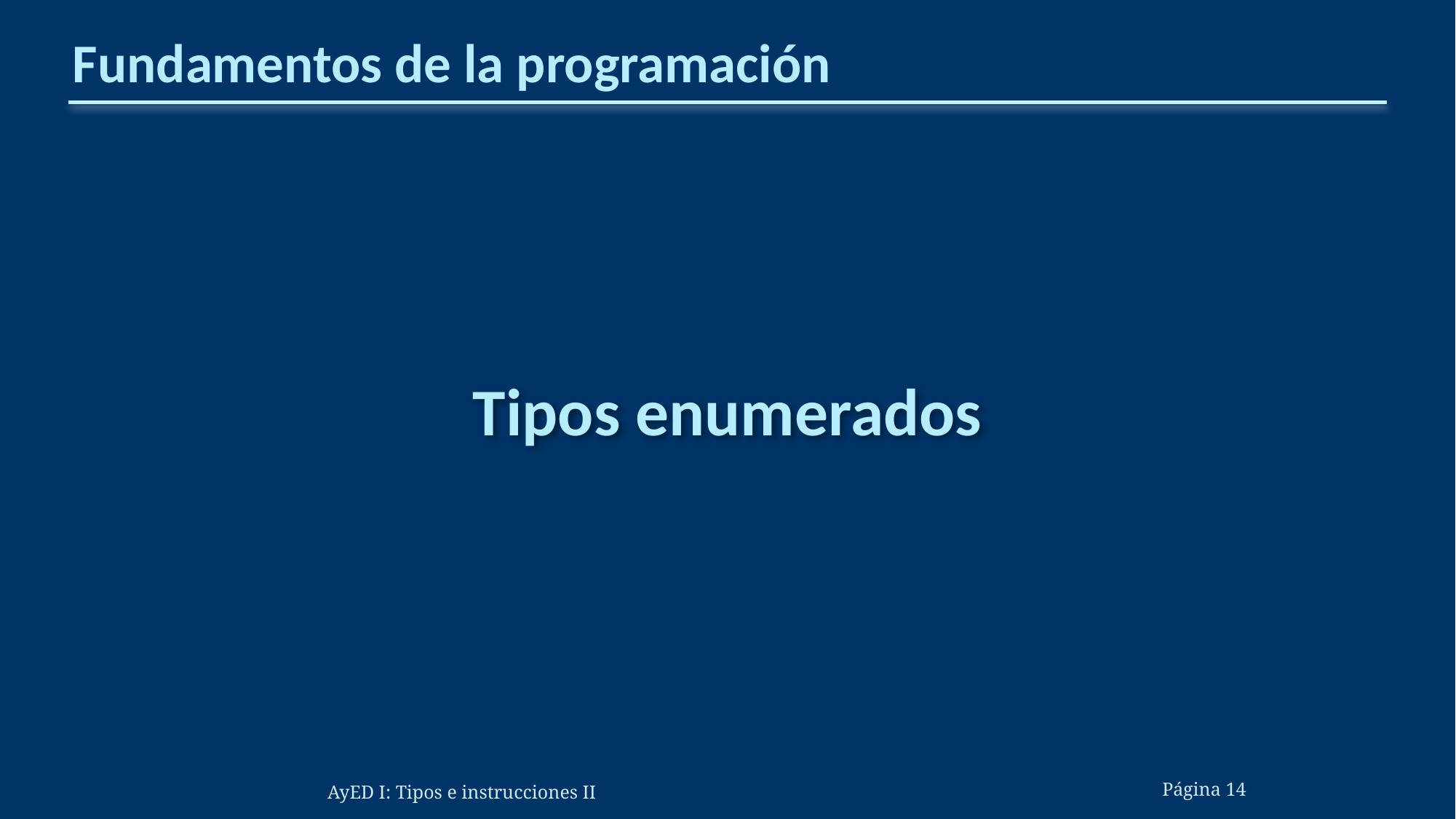

# Fundamentos de la programación
Tipos enumerados
AyED I: Tipos e instrucciones II
Página 14